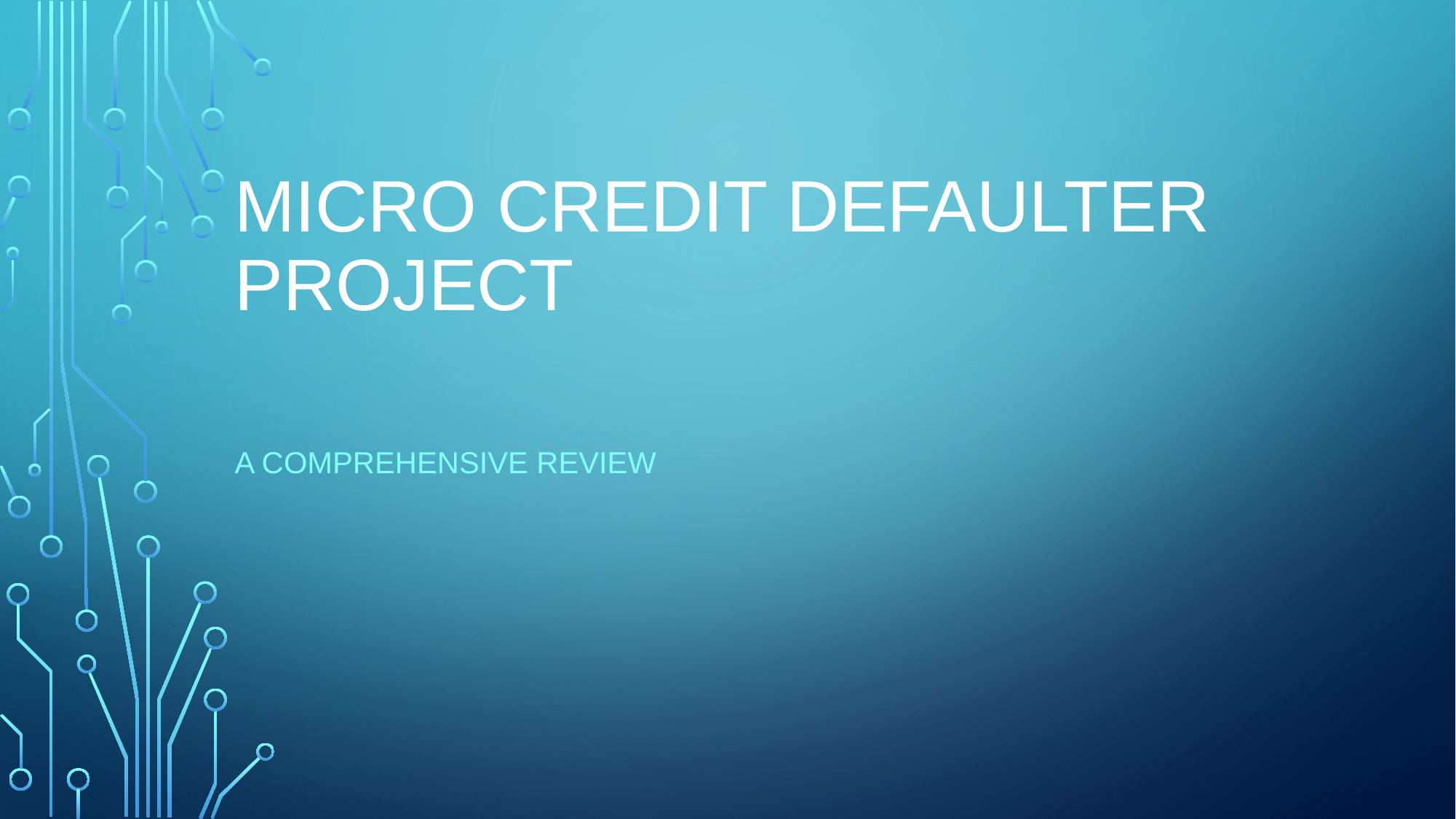

# Micro Credit Defaulter Project
A comprehensive review